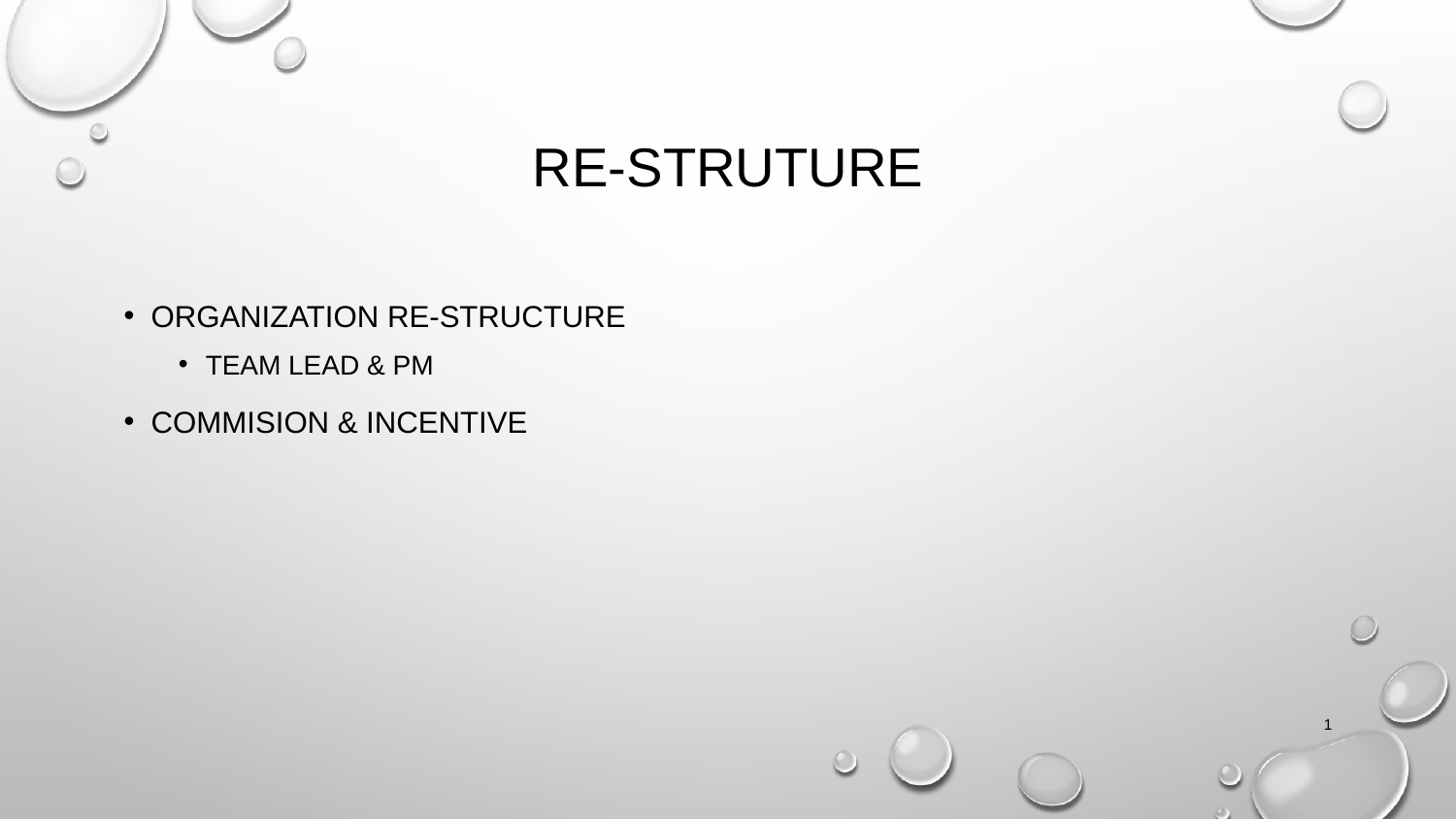

# Re-struture
Organization re-structure
TEAM LEAD & PM
Commision & INCENTIVE

1